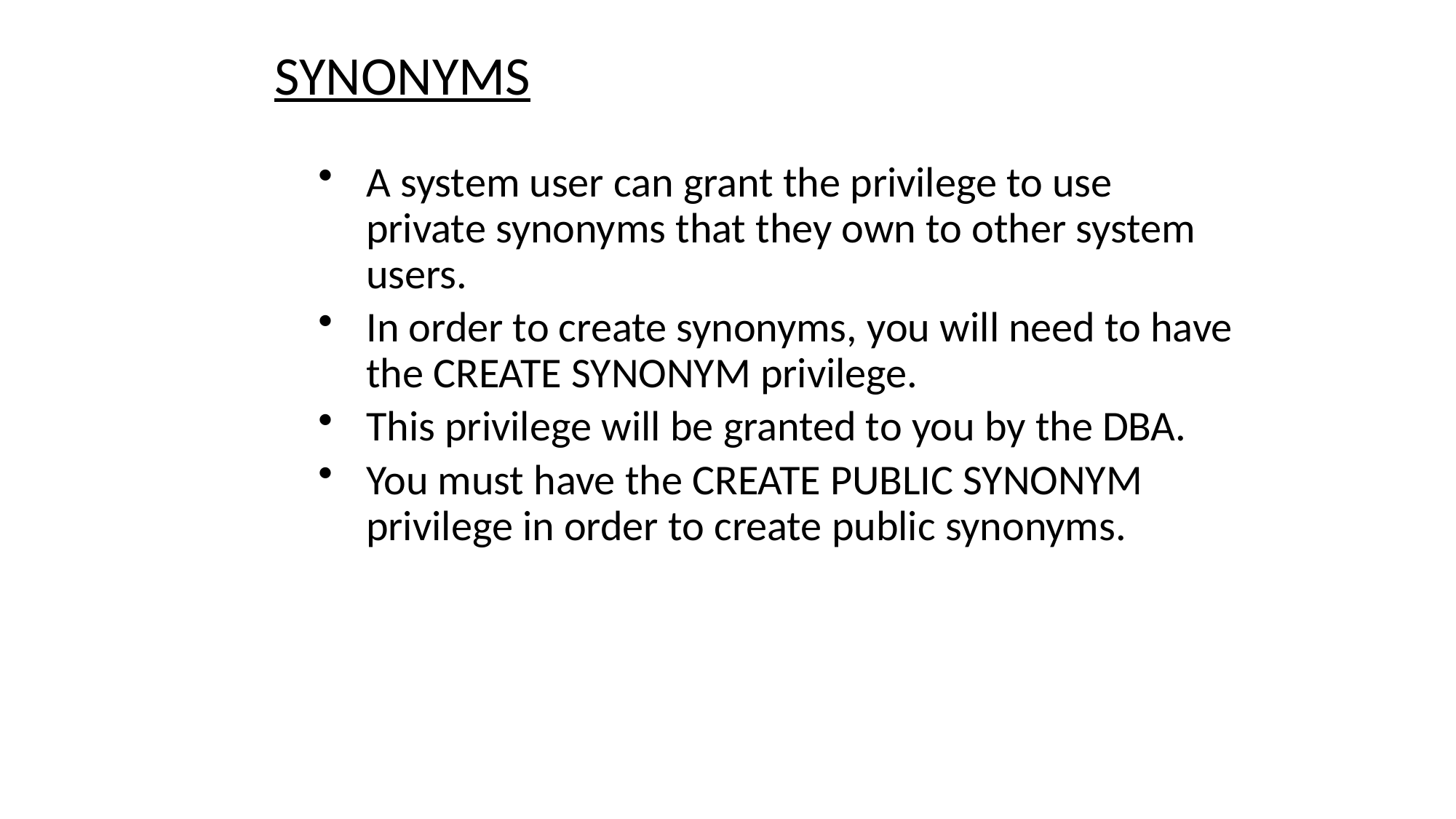

# SYNONYMS
A system user can grant the privilege to use private synonyms that they own to other system users.
In order to create synonyms, you will need to have the CREATE SYNONYM privilege.
This privilege will be granted to you by the DBA.
You must have the CREATE PUBLIC SYNONYM privilege in order to create public synonyms.